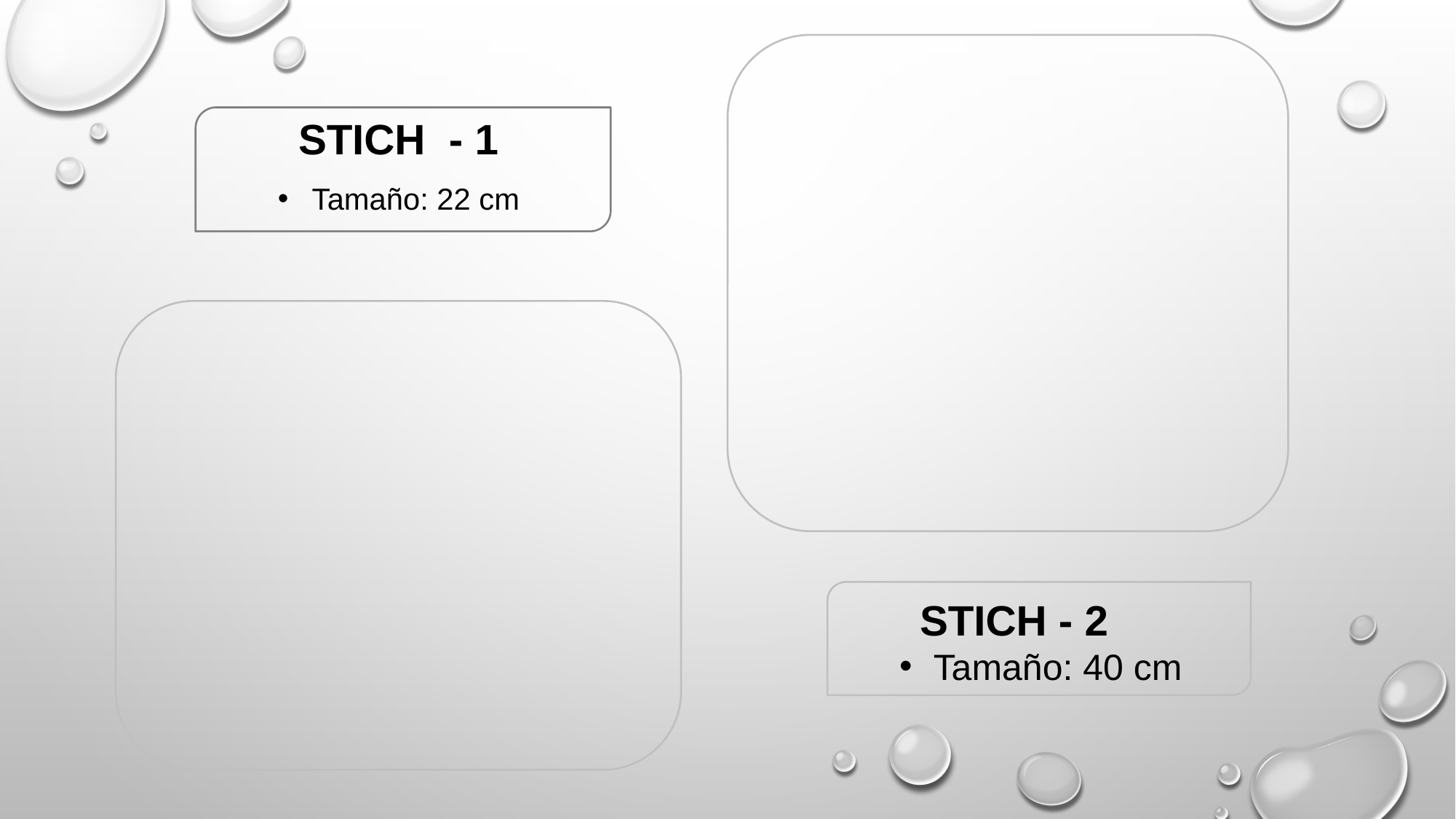

STICH  - 1

Tamaño: 22 cm

STICH - 2
Tamaño: 40 cm